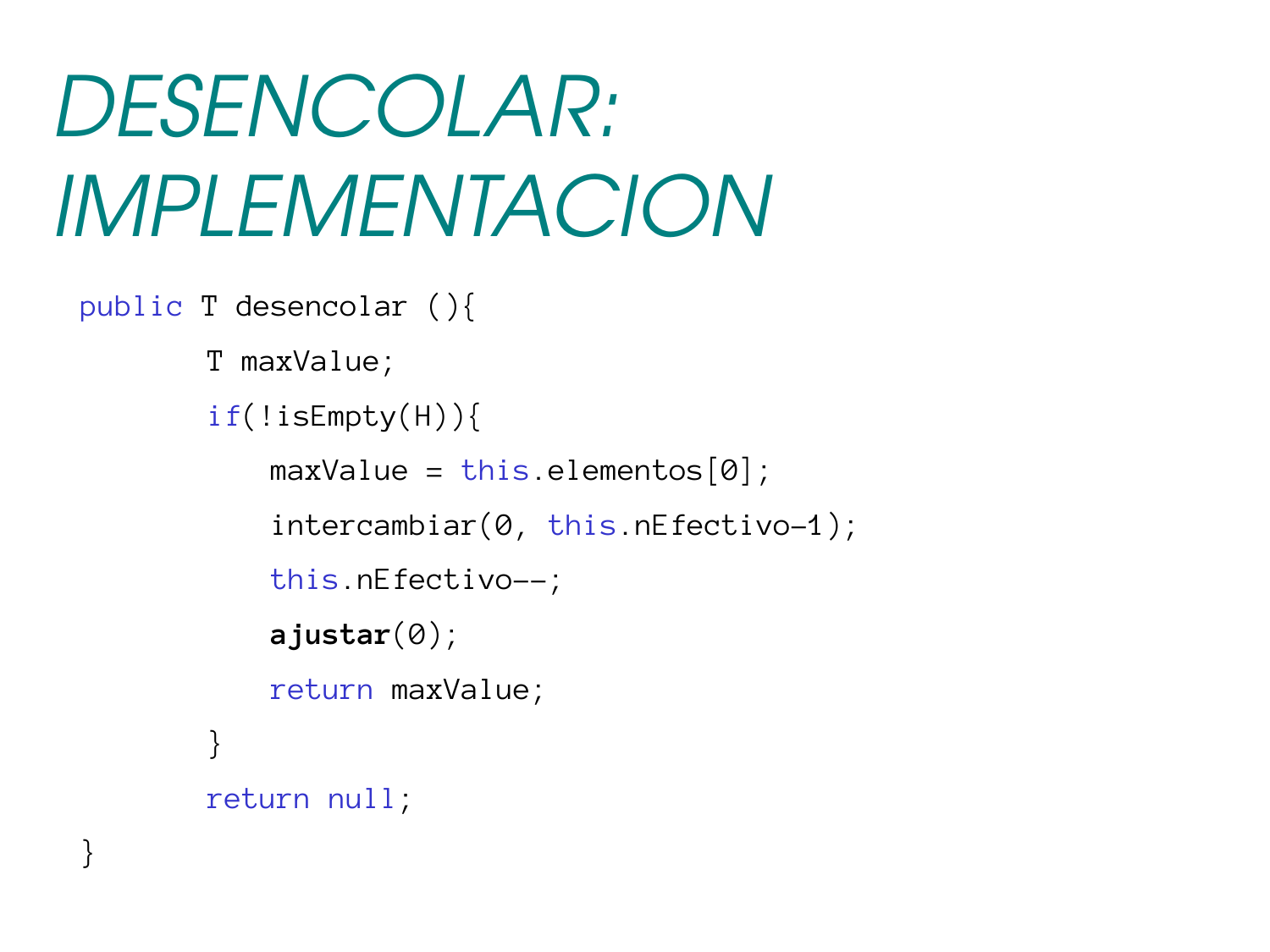

# DESENCOLAR: IMPLEMENTACION
public T desencolar (){
		T maxValue;
		if(!isEmpty(H)){
			maxValue = this.elementos[0];
			intercambiar(0, this.nEfectivo-1);
			this.nEfectivo--;
			ajustar(0);
			return maxValue;
		}
		return null;
}